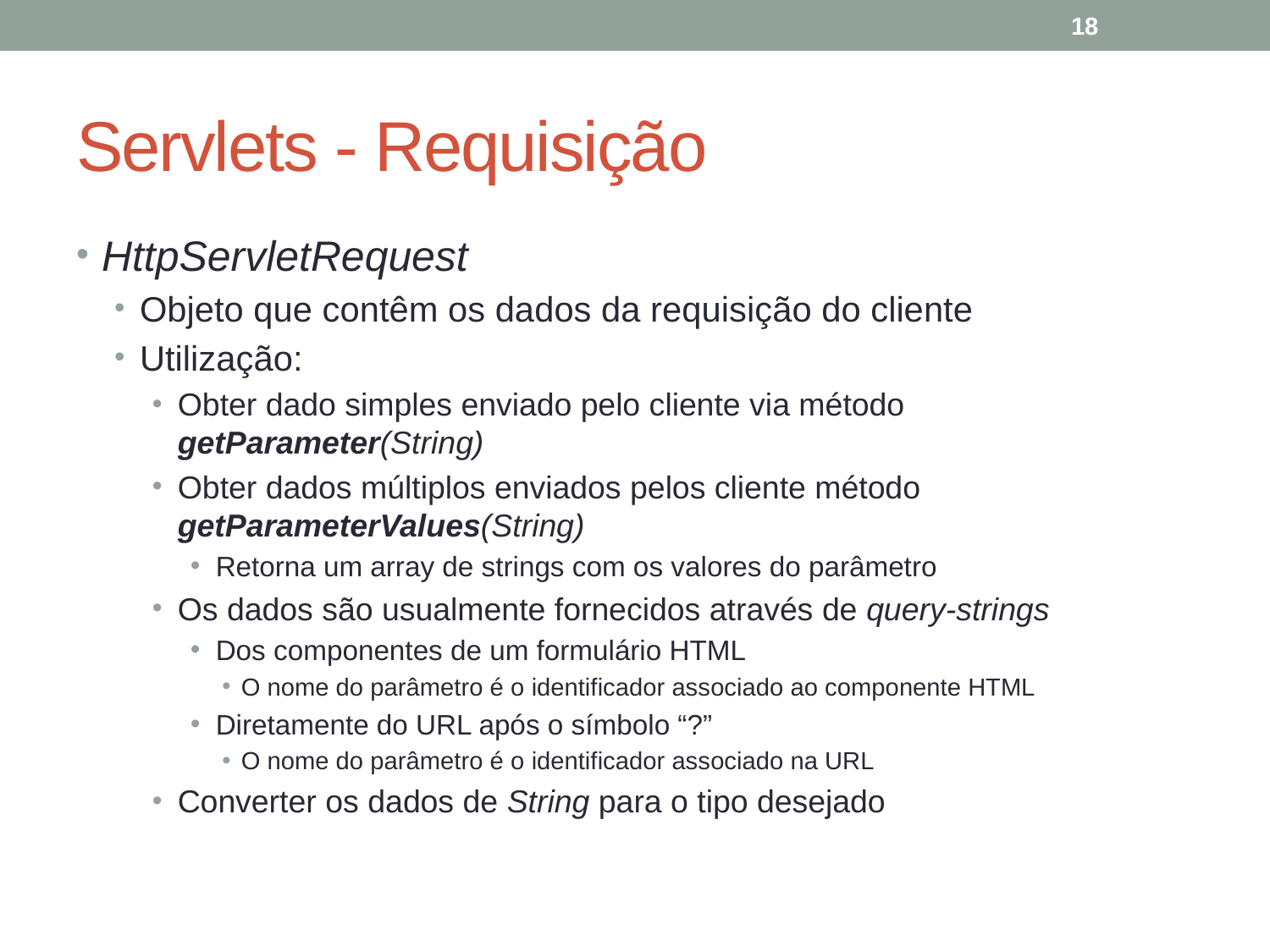

18
# Servlets - Requisição
HttpServletRequest
Objeto que contêm os dados da requisição do cliente
Utilização:
Obter dado simples enviado pelo cliente via método getParameter(String)
Obter dados múltiplos enviados pelos cliente método getParameterValues(String)
Retorna um array de strings com os valores do parâmetro
Os dados são usualmente fornecidos através de query-strings
Dos componentes de um formulário HTML
O nome do parâmetro é o identificador associado ao componente HTML
Diretamente do URL após o símbolo “?”
O nome do parâmetro é o identificador associado na URL
Converter os dados de String para o tipo desejado